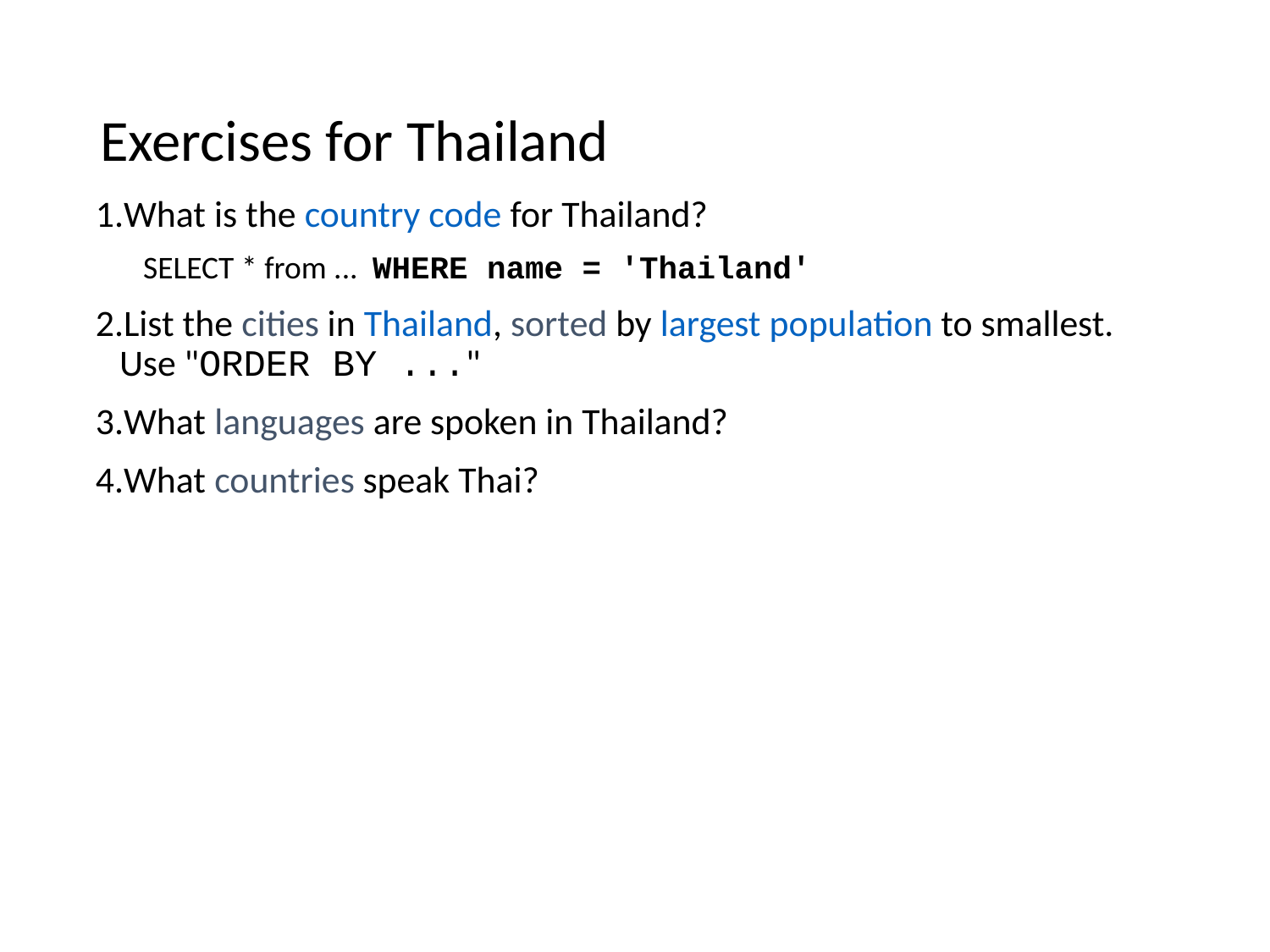

# Exercises for Thailand
What is the country code for Thailand?
SELECT * from ...  WHERE name = 'Thailand'
List the cities in Thailand, sorted by largest population to smallest.   Use "ORDER BY ..."
What languages are spoken in Thailand?
What countries speak Thai?